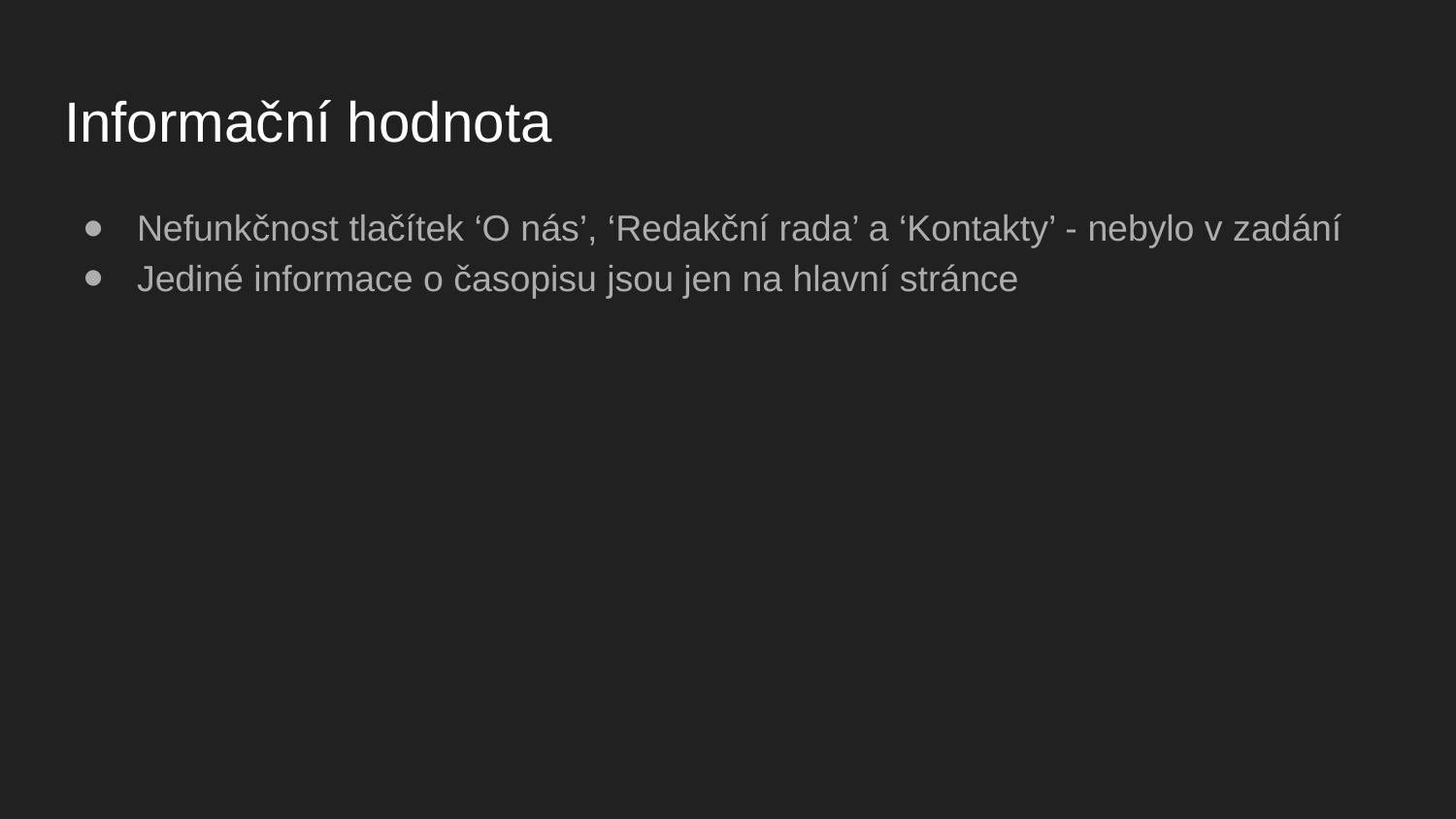

# Informační hodnota
Nefunkčnost tlačítek ‘O nás’, ‘Redakční rada’ a ‘Kontakty’ - nebylo v zadání
Jediné informace o časopisu jsou jen na hlavní stránce